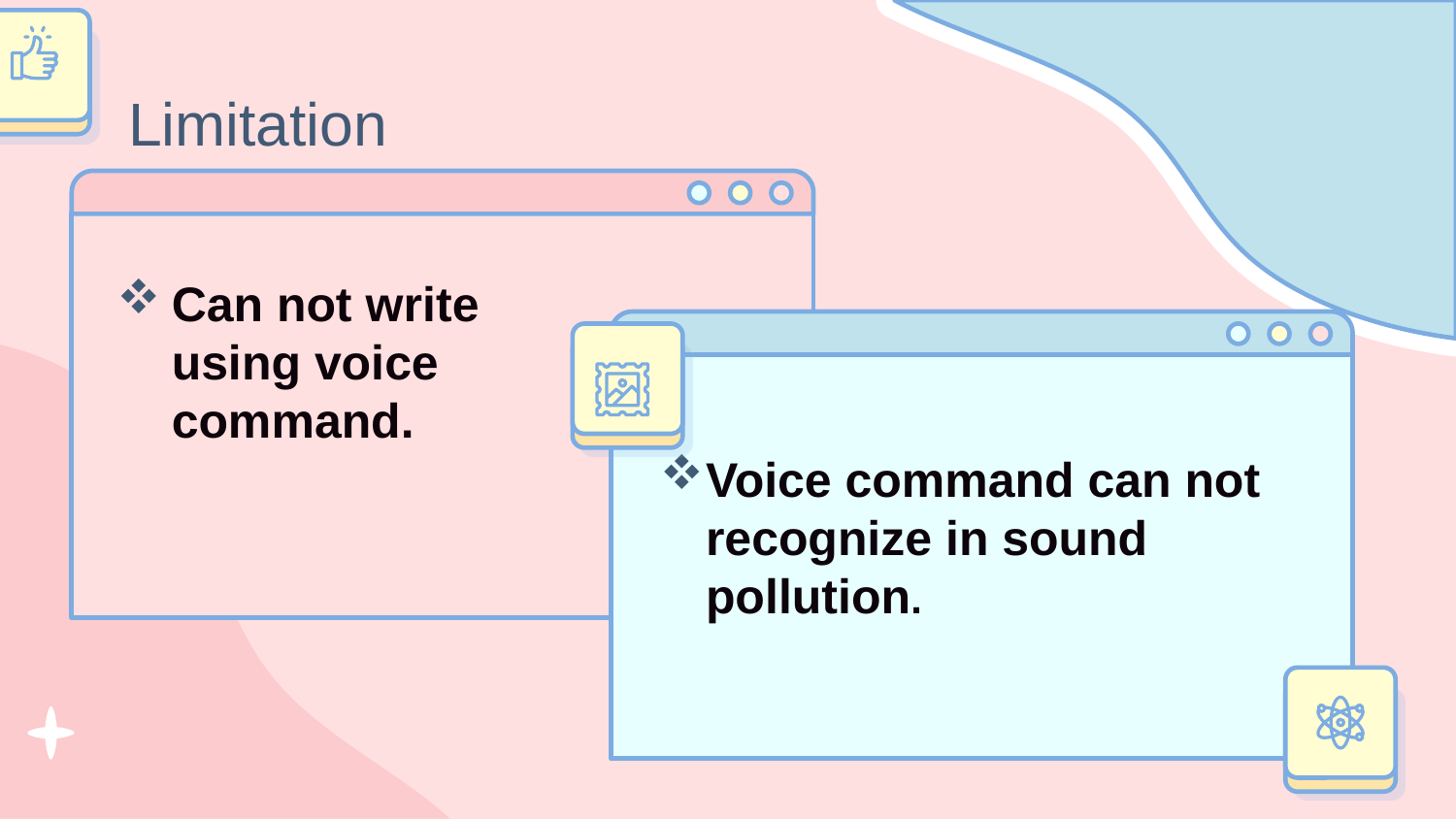

# Limitation

Can not write using voice command.

Voice command can not recognize in sound pollution.